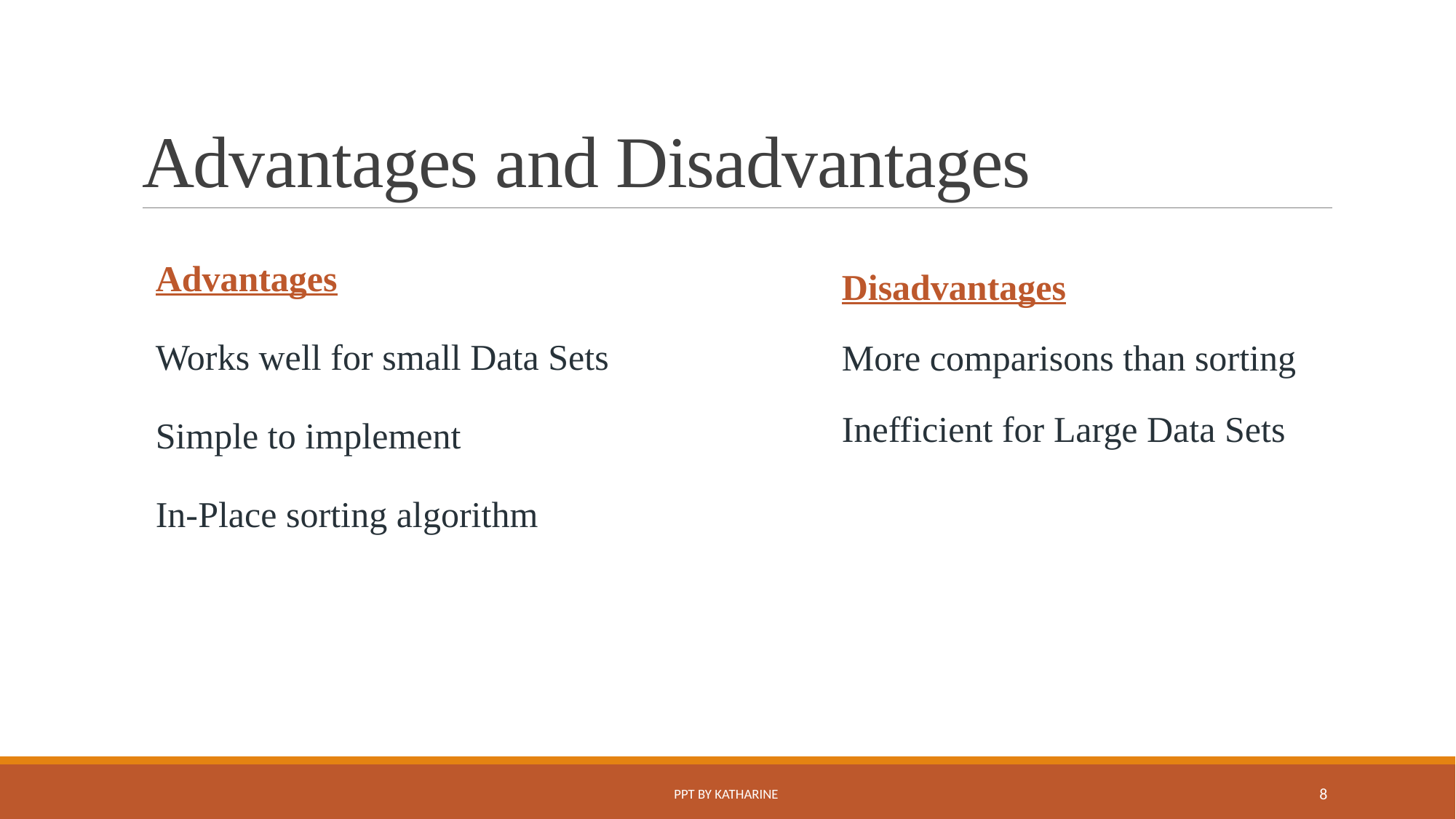

# Advantages and Disadvantages
Advantages
Works well for small Data Sets
Simple to implement
In-Place sorting algorithm
Disadvantages
More comparisons than sorting
Inefficient for Large Data Sets
PPT BY KATHARINE
8